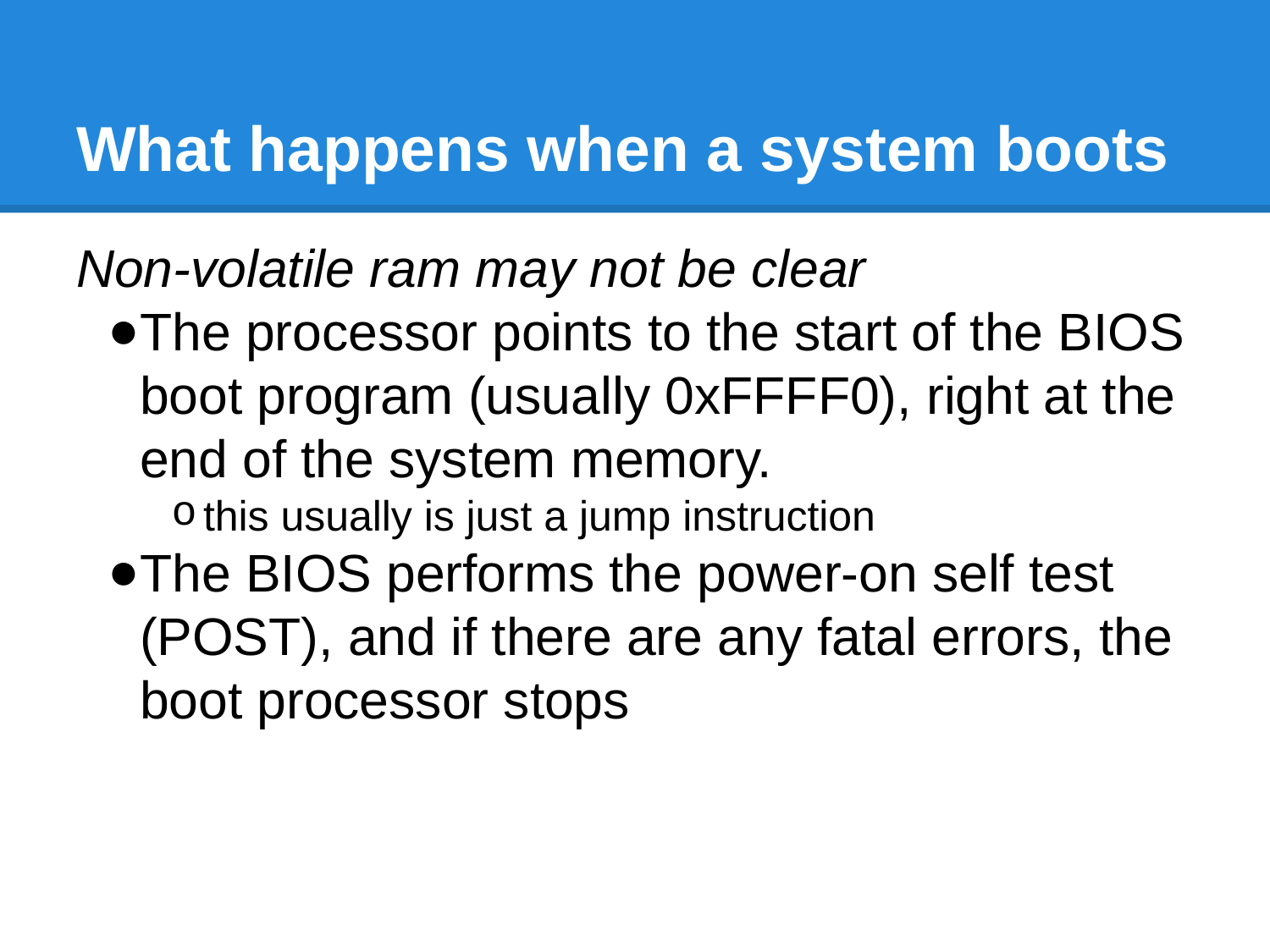

# What happens when a system boots
Non-volatile ram may not be clear
The processor points to the start of the BIOS boot program (usually 0xFFFF0), right at the end of the system memory.
this usually is just a jump instruction
The BIOS performs the power-on self test (POST), and if there are any fatal errors, the boot processor stops